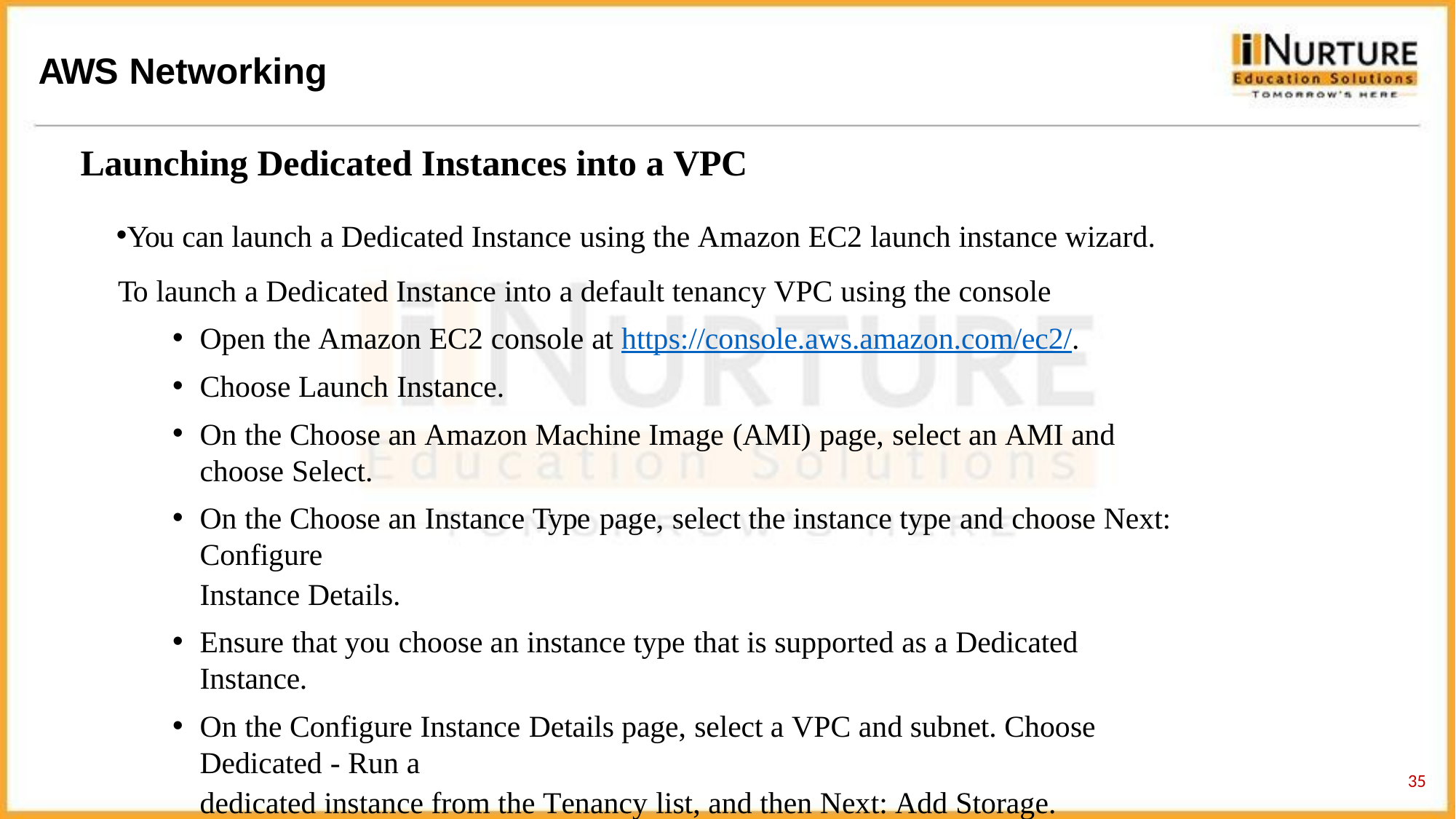

# AWS Networking
Launching Dedicated Instances into a VPC
You can launch a Dedicated Instance using the Amazon EC2 launch instance wizard.  To launch a Dedicated Instance into a default tenancy VPC using the console
Open the Amazon EC2 console at https://console.aws.amazon.com/ec2/.
Choose Launch Instance.
On the Choose an Amazon Machine Image (AMI) page, select an AMI and choose Select.
On the Choose an Instance Type page, select the instance type and choose Next: Configure
Instance Details.
Ensure that you choose an instance type that is supported as a Dedicated Instance.
On the Configure Instance Details page, select a VPC and subnet. Choose Dedicated - Run a
dedicated instance from the Tenancy list, and then Next: Add Storage.
Continue as prompted by the wizard. When you have finished reviewing your options on
the Review Instance Launch page, choose Launch to choose a key pair and launch the Dedicated  Instance.
35